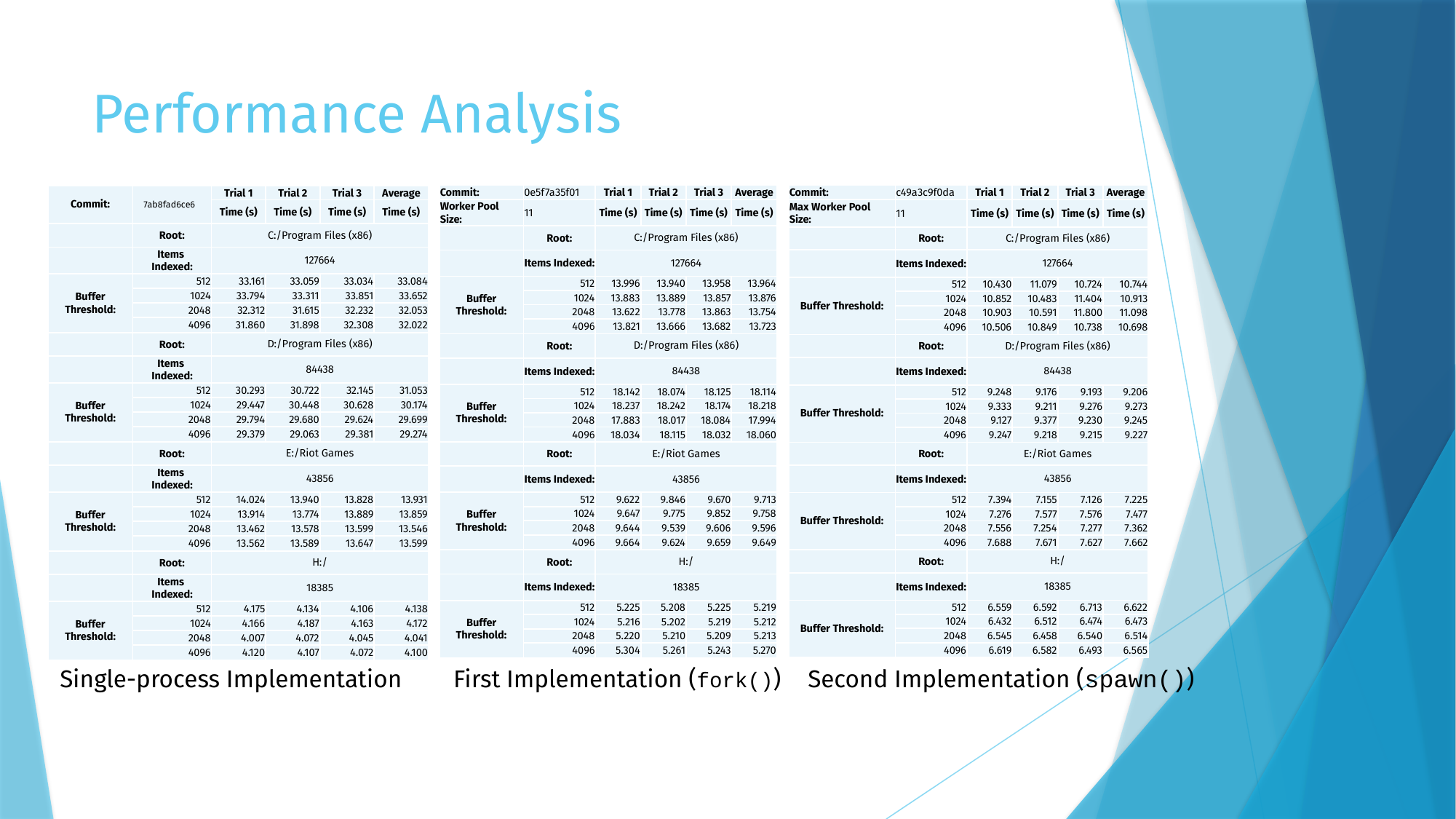

# Performance Analysis
| Commit: | 0e5f7a35f01 | Trial 1 | Trial 2 | Trial 3 | Average |
| --- | --- | --- | --- | --- | --- |
| Worker Pool Size: | 11 | Time (s) | Time (s) | Time (s) | Time (s) |
|  | Root: | C:/Program Files (x86) |  |  |  |
|  | Items Indexed: | 127664 |  |  |  |
| Buffer Threshold: | 512 | 13.996 | 13.940 | 13.958 | 13.964 |
|  | 1024 | 13.883 | 13.889 | 13.857 | 13.876 |
|  | 2048 | 13.622 | 13.778 | 13.863 | 13.754 |
|  | 4096 | 13.821 | 13.666 | 13.682 | 13.723 |
|  | Root: | D:/Program Files (x86) |  |  |  |
|  | Items Indexed: | 84438 |  |  |  |
| Buffer Threshold: | 512 | 18.142 | 18.074 | 18.125 | 18.114 |
|  | 1024 | 18.237 | 18.242 | 18.174 | 18.218 |
|  | 2048 | 17.883 | 18.017 | 18.084 | 17.994 |
|  | 4096 | 18.034 | 18.115 | 18.032 | 18.060 |
|  | Root: | E:/Riot Games |  |  |  |
|  | Items Indexed: | 43856 |  |  |  |
| Buffer Threshold: | 512 | 9.622 | 9.846 | 9.670 | 9.713 |
|  | 1024 | 9.647 | 9.775 | 9.852 | 9.758 |
|  | 2048 | 9.644 | 9.539 | 9.606 | 9.596 |
|  | 4096 | 9.664 | 9.624 | 9.659 | 9.649 |
|  | Root: | H:/ |  |  |  |
|  | Items Indexed: | 18385 |  |  |  |
| Buffer Threshold: | 512 | 5.225 | 5.208 | 5.225 | 5.219 |
|  | 1024 | 5.216 | 5.202 | 5.219 | 5.212 |
|  | 2048 | 5.220 | 5.210 | 5.209 | 5.213 |
|  | 4096 | 5.304 | 5.261 | 5.243 | 5.270 |
| Commit: | c49a3c9f0da | Trial 1 | Trial 2 | Trial 3 | Average |
| --- | --- | --- | --- | --- | --- |
| Max Worker Pool Size: | 11 | Time (s) | Time (s) | Time (s) | Time (s) |
|  | Root: | C:/Program Files (x86) |  |  |  |
|  | Items Indexed: | 127664 |  |  |  |
| Buffer Threshold: | 512 | 10.430 | 11.079 | 10.724 | 10.744 |
|  | 1024 | 10.852 | 10.483 | 11.404 | 10.913 |
|  | 2048 | 10.903 | 10.591 | 11.800 | 11.098 |
|  | 4096 | 10.506 | 10.849 | 10.738 | 10.698 |
|  | Root: | D:/Program Files (x86) |  |  |  |
|  | Items Indexed: | 84438 |  |  |  |
| Buffer Threshold: | 512 | 9.248 | 9.176 | 9.193 | 9.206 |
|  | 1024 | 9.333 | 9.211 | 9.276 | 9.273 |
|  | 2048 | 9.127 | 9.377 | 9.230 | 9.245 |
|  | 4096 | 9.247 | 9.218 | 9.215 | 9.227 |
|  | Root: | E:/Riot Games |  |  |  |
|  | Items Indexed: | 43856 |  |  |  |
| Buffer Threshold: | 512 | 7.394 | 7.155 | 7.126 | 7.225 |
|  | 1024 | 7.276 | 7.577 | 7.576 | 7.477 |
|  | 2048 | 7.556 | 7.254 | 7.277 | 7.362 |
|  | 4096 | 7.688 | 7.671 | 7.627 | 7.662 |
|  | Root: | H:/ |  |  |  |
|  | Items Indexed: | 18385 |  |  |  |
| Buffer Threshold: | 512 | 6.559 | 6.592 | 6.713 | 6.622 |
|  | 1024 | 6.432 | 6.512 | 6.474 | 6.473 |
|  | 2048 | 6.545 | 6.458 | 6.540 | 6.514 |
|  | 4096 | 6.619 | 6.582 | 6.493 | 6.565 |
| Commit: | 7ab8fad6ce6 | Trial 1 | Trial 2 | Trial 3 | Average |
| --- | --- | --- | --- | --- | --- |
|  |  | Time (s) | Time (s) | Time (s) | Time (s) |
|  | Root: | C:/Program Files (x86) |  |  |  |
|  | Items Indexed: | 127664 |  |  |  |
| Buffer Threshold: | 512 | 33.161 | 33.059 | 33.034 | 33.084 |
|  | 1024 | 33.794 | 33.311 | 33.851 | 33.652 |
|  | 2048 | 32.312 | 31.615 | 32.232 | 32.053 |
|  | 4096 | 31.860 | 31.898 | 32.308 | 32.022 |
|  | Root: | D:/Program Files (x86) |  |  |  |
|  | Items Indexed: | 84438 |  |  |  |
| Buffer Threshold: | 512 | 30.293 | 30.722 | 32.145 | 31.053 |
|  | 1024 | 29.447 | 30.448 | 30.628 | 30.174 |
|  | 2048 | 29.794 | 29.680 | 29.624 | 29.699 |
|  | 4096 | 29.379 | 29.063 | 29.381 | 29.274 |
|  | Root: | E:/Riot Games |  |  |  |
|  | Items Indexed: | 43856 |  |  |  |
| Buffer Threshold: | 512 | 14.024 | 13.940 | 13.828 | 13.931 |
|  | 1024 | 13.914 | 13.774 | 13.889 | 13.859 |
|  | 2048 | 13.462 | 13.578 | 13.599 | 13.546 |
|  | 4096 | 13.562 | 13.589 | 13.647 | 13.599 |
|  | Root: | H:/ |  |  |  |
|  | Items Indexed: | 18385 |  |  |  |
| Buffer Threshold: | 512 | 4.175 | 4.134 | 4.106 | 4.138 |
|  | 1024 | 4.166 | 4.187 | 4.163 | 4.172 |
|  | 2048 | 4.007 | 4.072 | 4.045 | 4.041 |
|  | 4096 | 4.120 | 4.107 | 4.072 | 4.100 |
Single-process Implementation
First Implementation (fork())
Second Implementation (spawn())